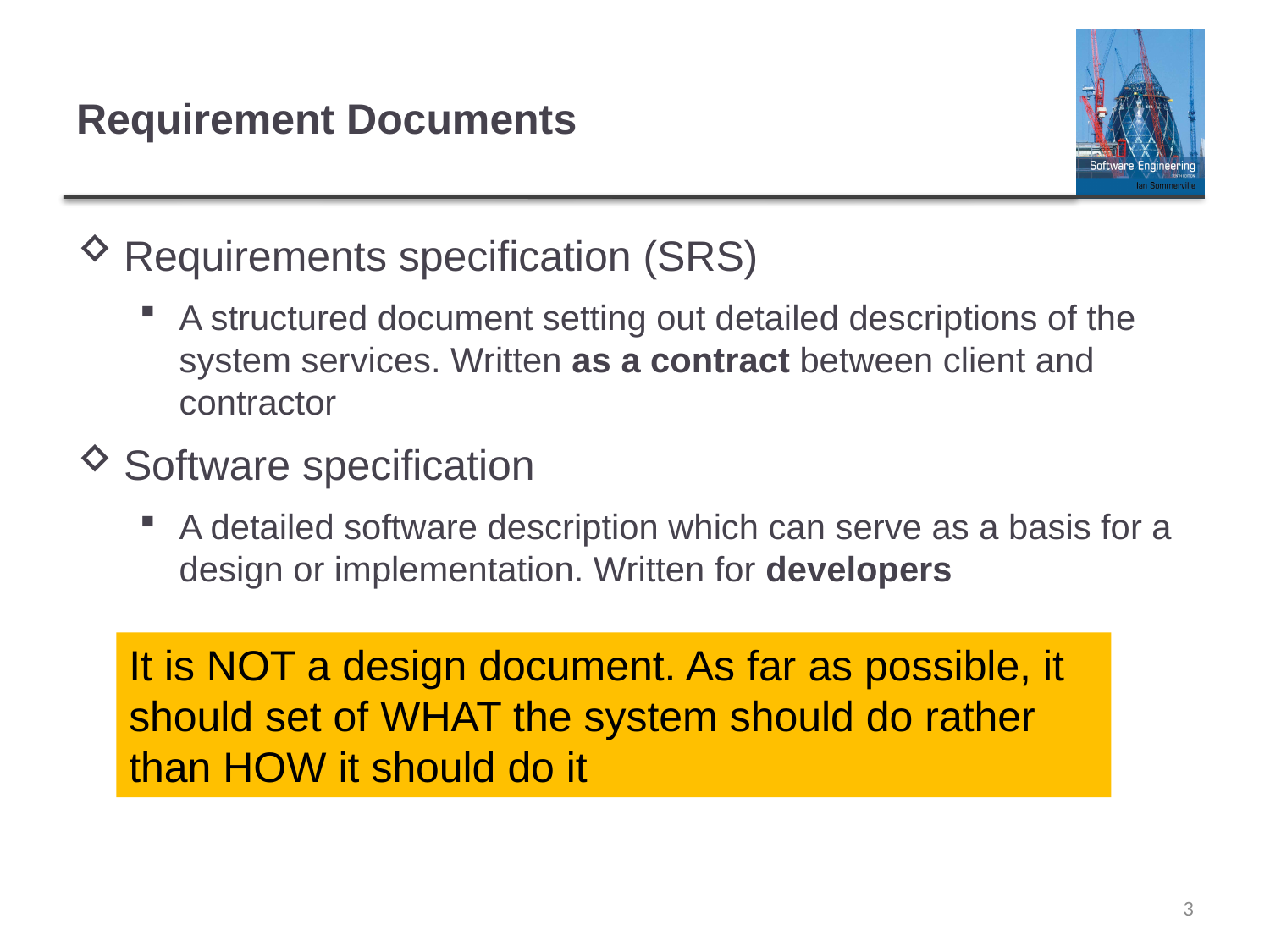

# Requirement Documents
Requirements specification (SRS)
A structured document setting out detailed descriptions of the system services. Written as a contract between client and contractor
Software specification
A detailed software description which can serve as a basis for a design or implementation. Written for developers

It is NOT a design document. As far as possible, it should set of WHAT the system should do rather than HOW it should do it
3